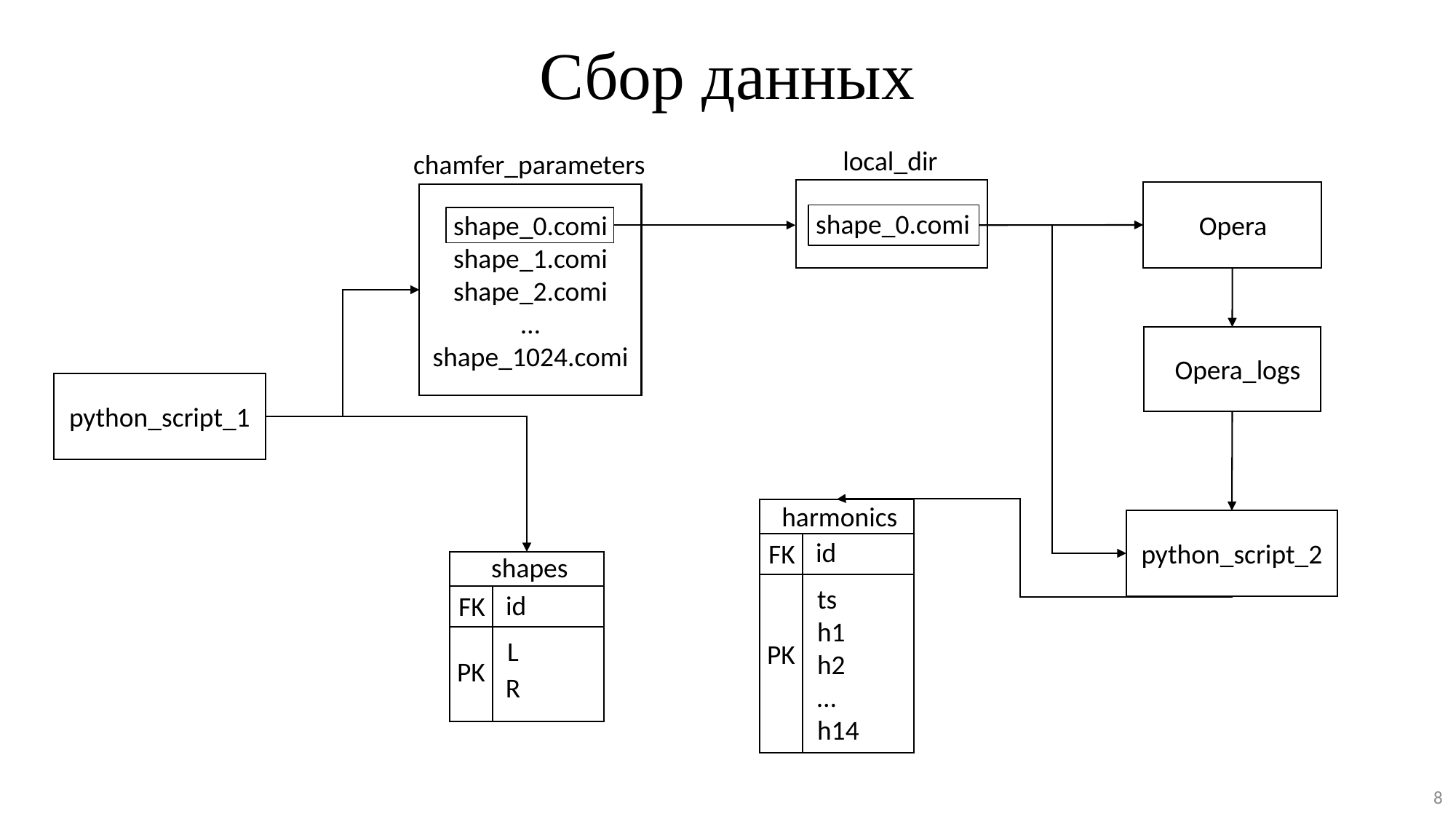

# Сбор данных
local_dir
chamfer_parameters

shape_0.comi
shape_1.comi
shape_2.comi
…
shape_1024.comi
shape_0.comi
Opera

Opera_logs
python_script_1
harmonics

python_script_2
id
FK
shapes

ts
h1
h2
…
h14
id
FK
L
PK
PK
R
8